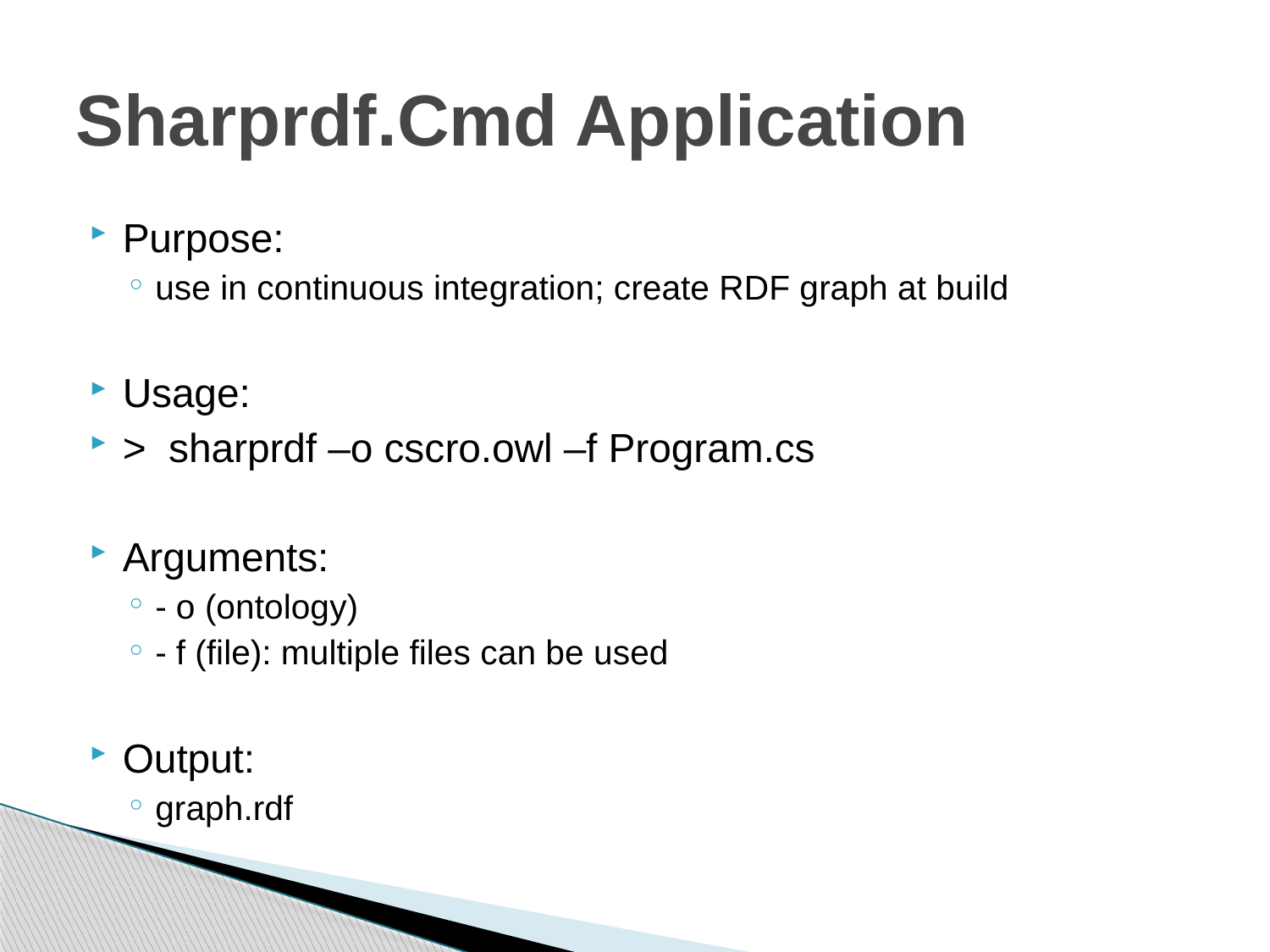

# Sharprdf.Cmd Application
Purpose:
use in continuous integration; create RDF graph at build

Usage:
>  sharprdf –o cscro.owl –f Program.cs

Arguments:
- o (ontology)
- f (file): multiple files can be used

Output:
graph.rdf